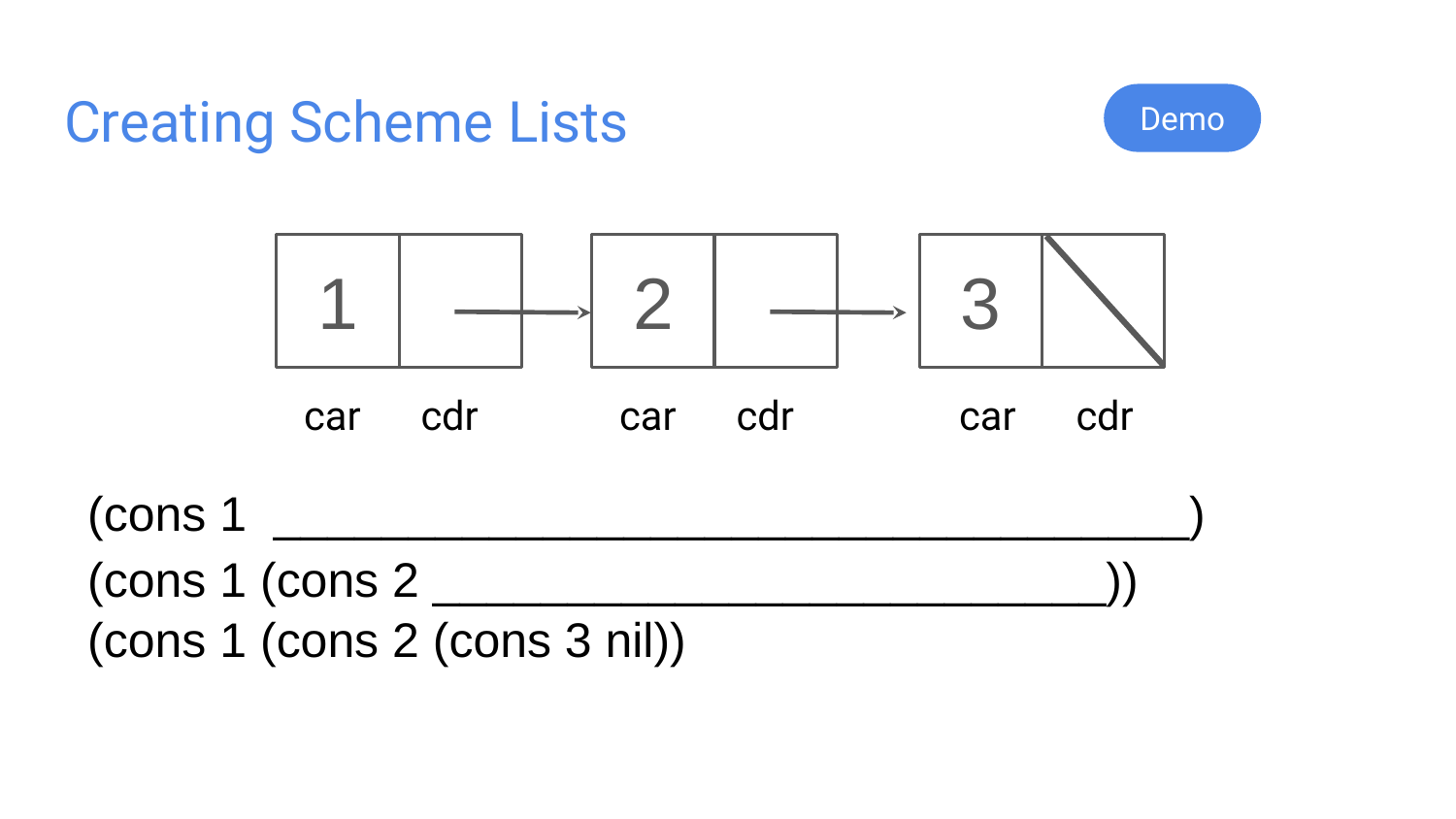

# Creating Scheme Lists
Demo
1

2

3

car
cdr
car
cdr
car
cdr
(cons 1  __________________________________)
(cons 1 (cons 2 _________________________))
(cons 1 (cons 2 (cons 3 nil))